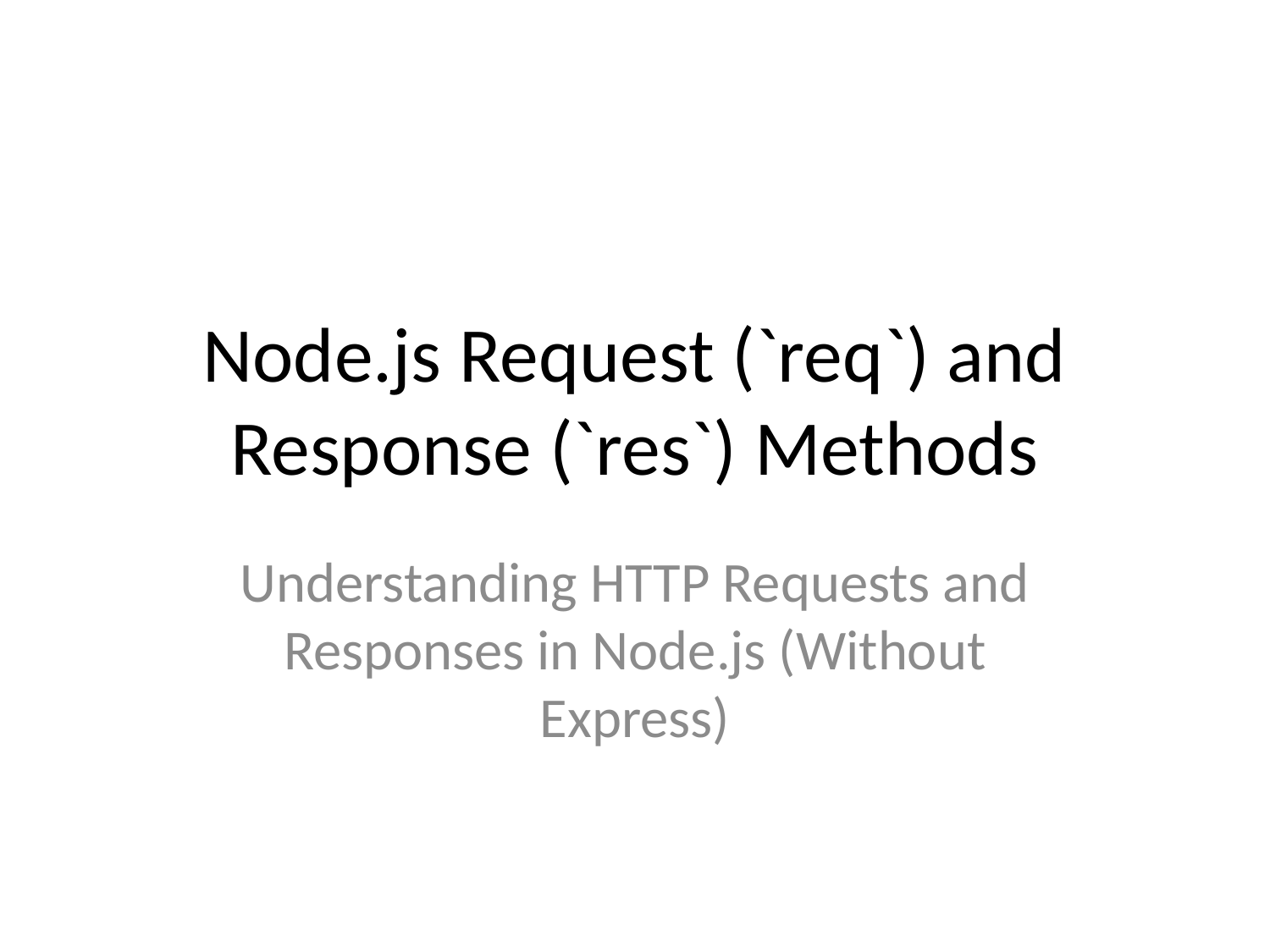

# Node.js Request (`req`) and Response (`res`) Methods
Understanding HTTP Requests and Responses in Node.js (Without Express)